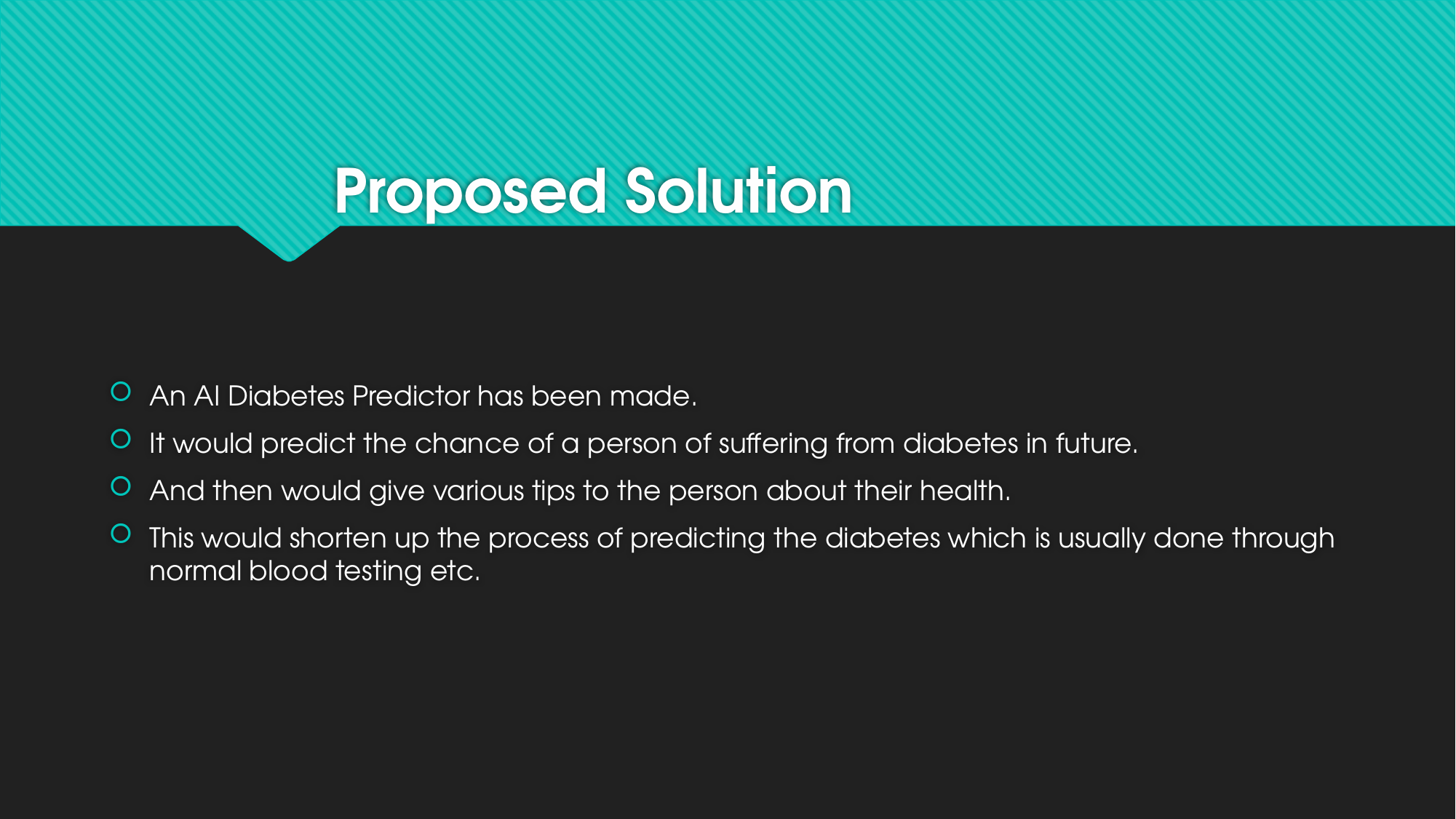

# Proposed Solution
An AI Diabetes Predictor has been made.
It would predict the chance of a person of suffering from diabetes in future.
And then would give various tips to the person about their health.
This would shorten up the process of predicting the diabetes which is usually done through normal blood testing etc.